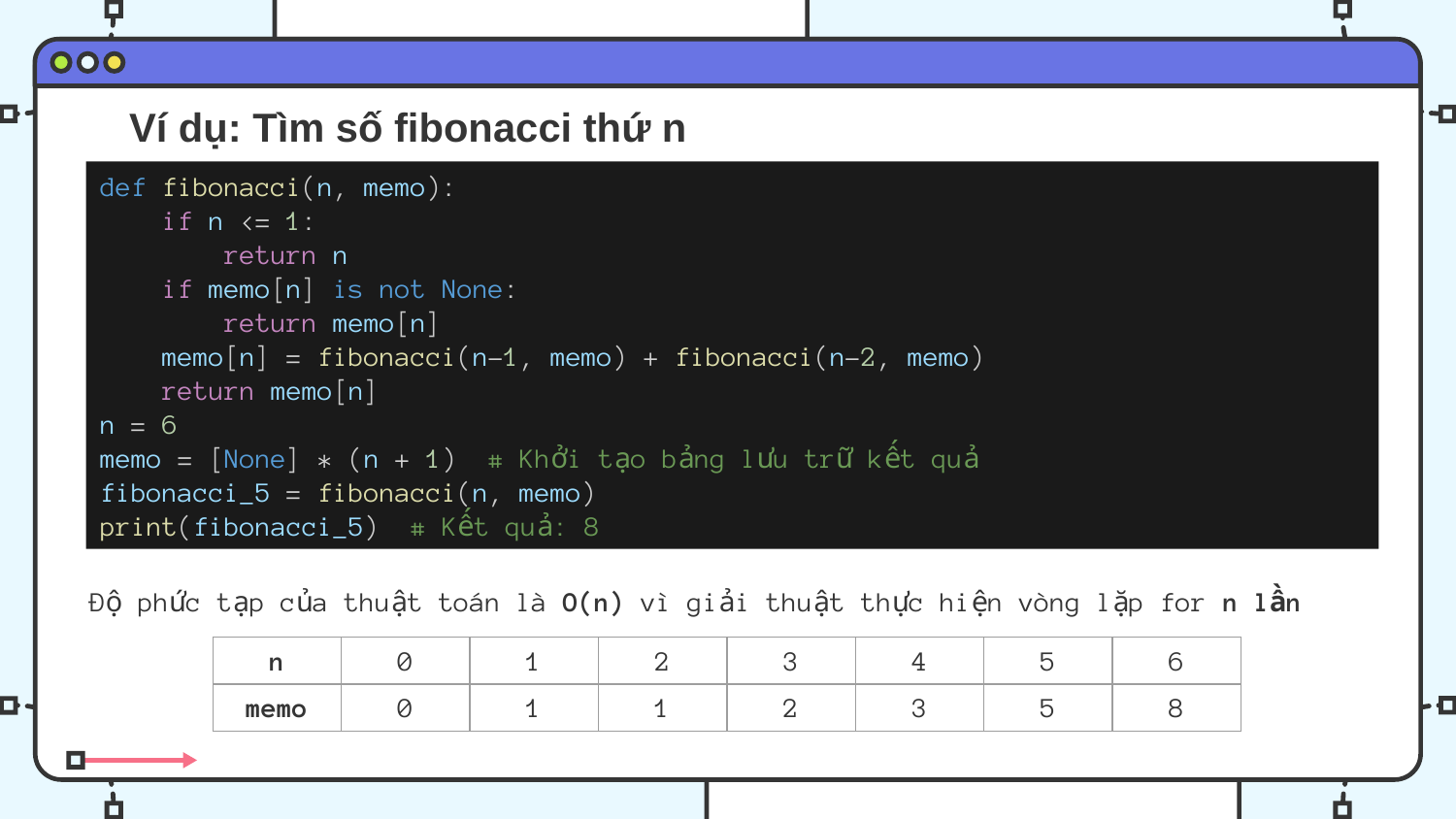

# Ví dụ: Tìm số fibonacci thứ n
def fibonacci(n, memo):
    if n <= 1:
        return n
    if memo[n] is not None:
        return memo[n]
    memo[n] = fibonacci(n-1, memo) + fibonacci(n-2, memo)
    return memo[n]
n = 6
memo = [None] * (n + 1)  # Khởi tạo bảng lưu trữ kết quả
fibonacci_5 = fibonacci(n, memo)
print(fibonacci_5)  # Kết quả: 8
Độ phức tạp của thuật toán là O(n) vì giải thuật thực hiện vòng lặp for n lần
| n | 0 | 1 | 2 | 3 | 4 | 5 | 6 |
| --- | --- | --- | --- | --- | --- | --- | --- |
| memo | 0 | 1 | 1 | 2 | 3 | 5 | 8 |